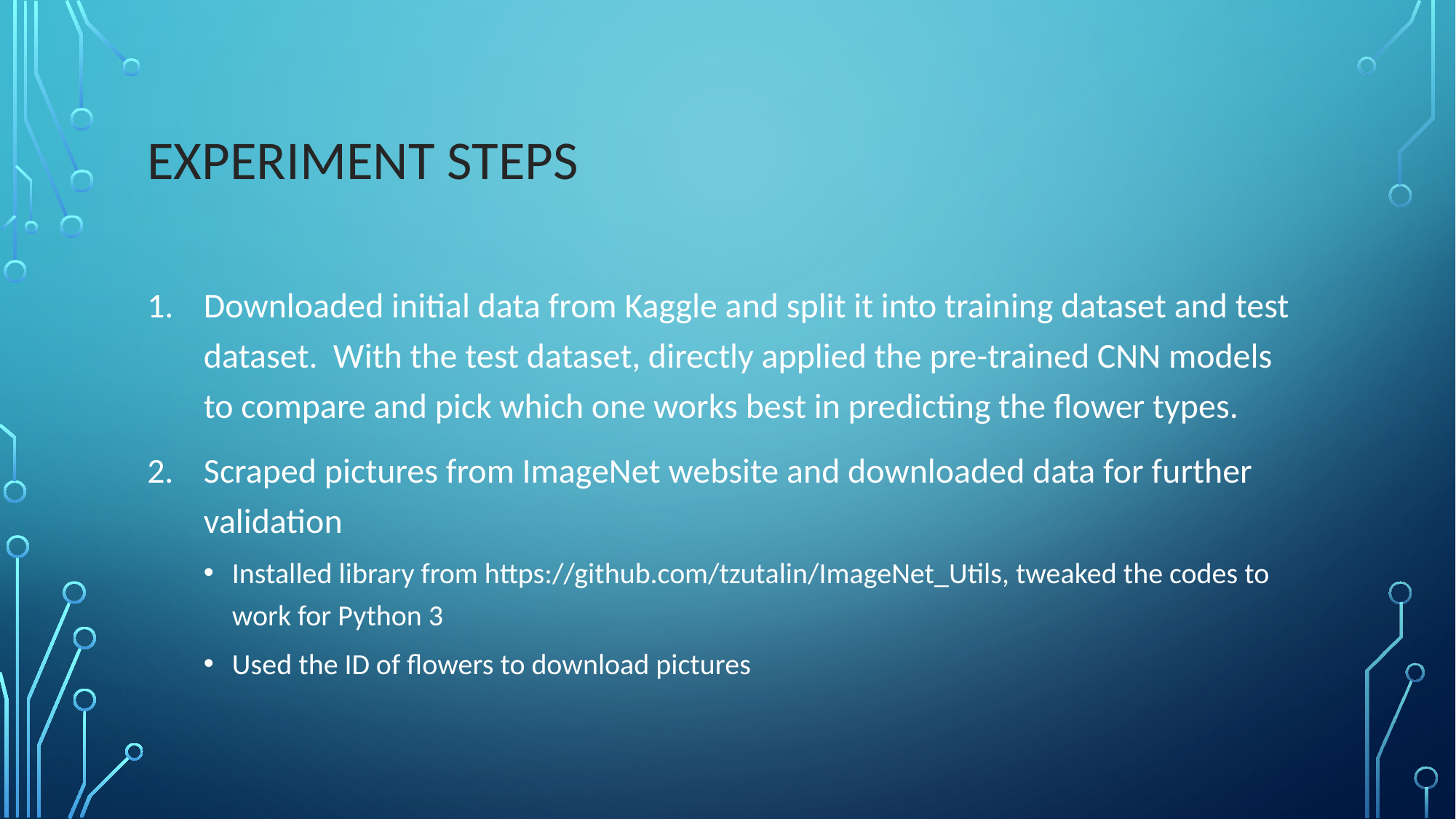

# Experiment steps
Downloaded initial data from Kaggle and split it into training dataset and test dataset.  With the test dataset, directly applied the pre-trained CNN models to compare and pick which one works best in predicting the flower types.
Scraped pictures from ImageNet website and downloaded data for further validation
Installed library from https://github.com/tzutalin/ImageNet_Utils, tweaked the codes to work for Python 3
Used the ID of flowers to download pictures